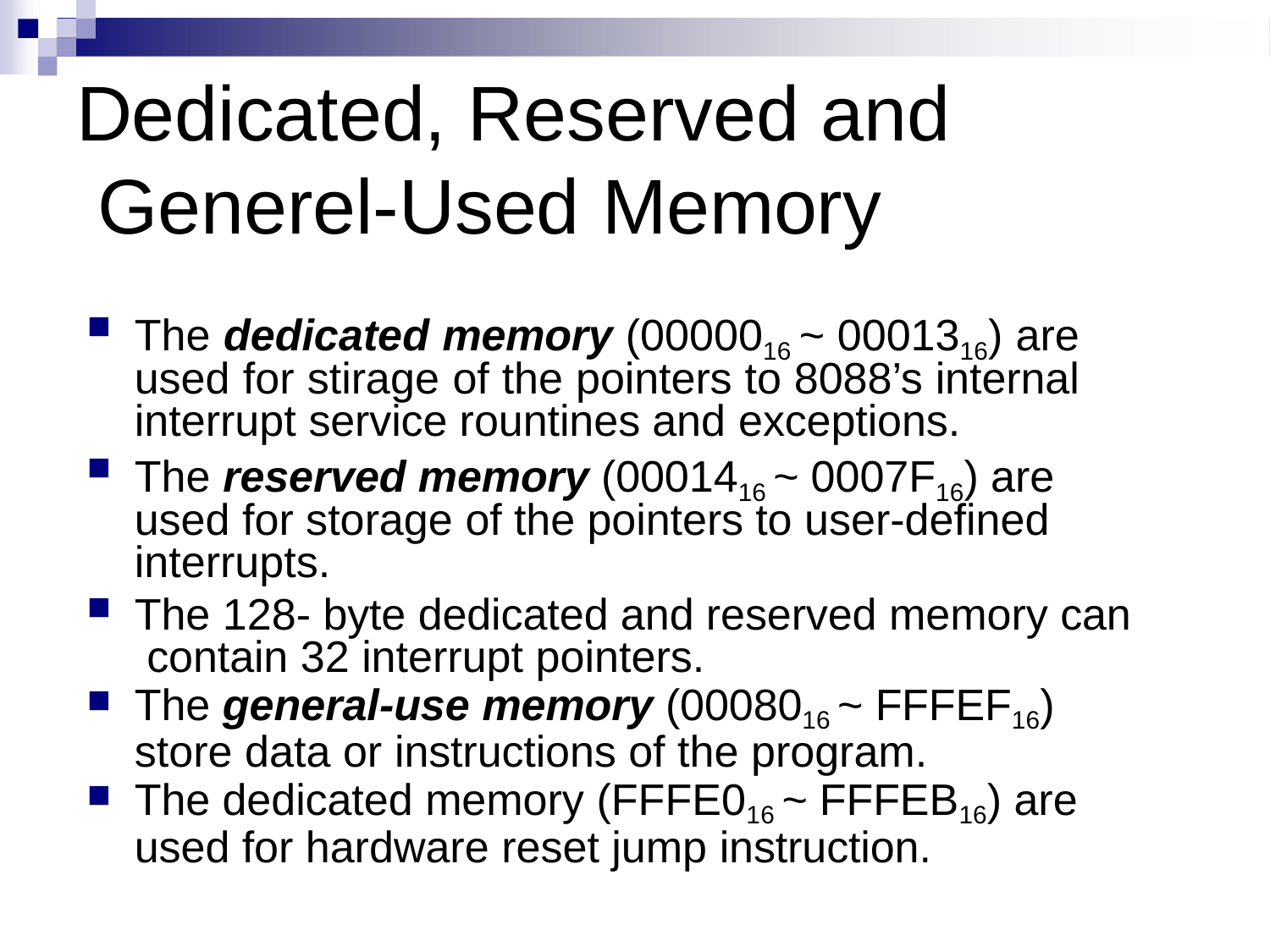

# Dedicated, Reserved and  Generel-Used Memory
The dedicated memory (0000016 ~ 0001316) are  used for stirage of the pointers to 8088’s internal  interrupt service rountines and exceptions.
The reserved memory (0001416 ~ 0007F16) are  used for storage of the pointers to user-defined  interrupts.
The 128- byte dedicated and reserved memory can  contain 32 interrupt pointers.
The general-use memory (0008016 ~ FFFEF16)  store data or instructions of the program.
The dedicated memory (FFFE016 ~ FFFEB16) are  used for hardware reset jump instruction.